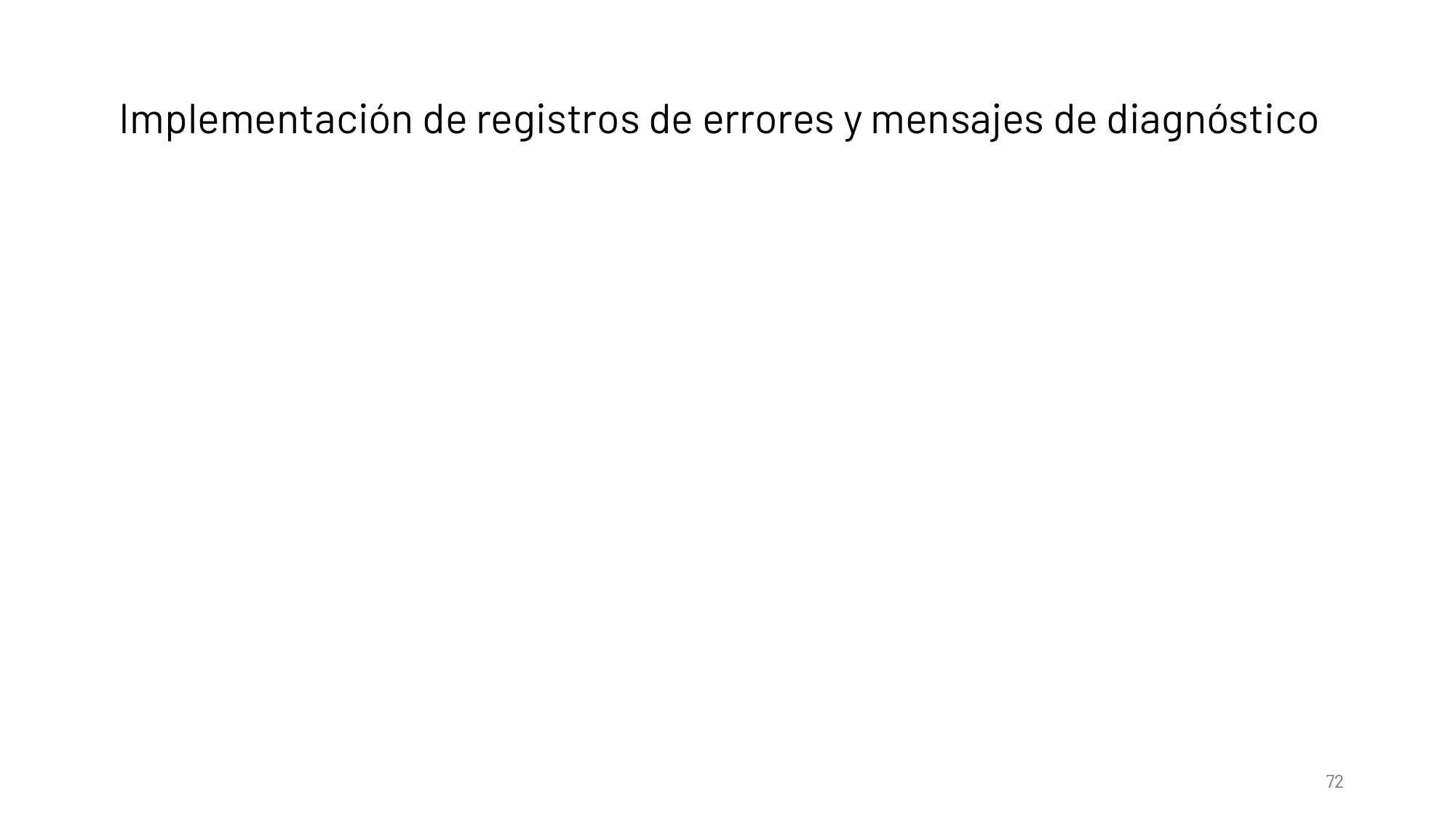

# Implementación de registros de errores y mensajes de diagnóstico

72